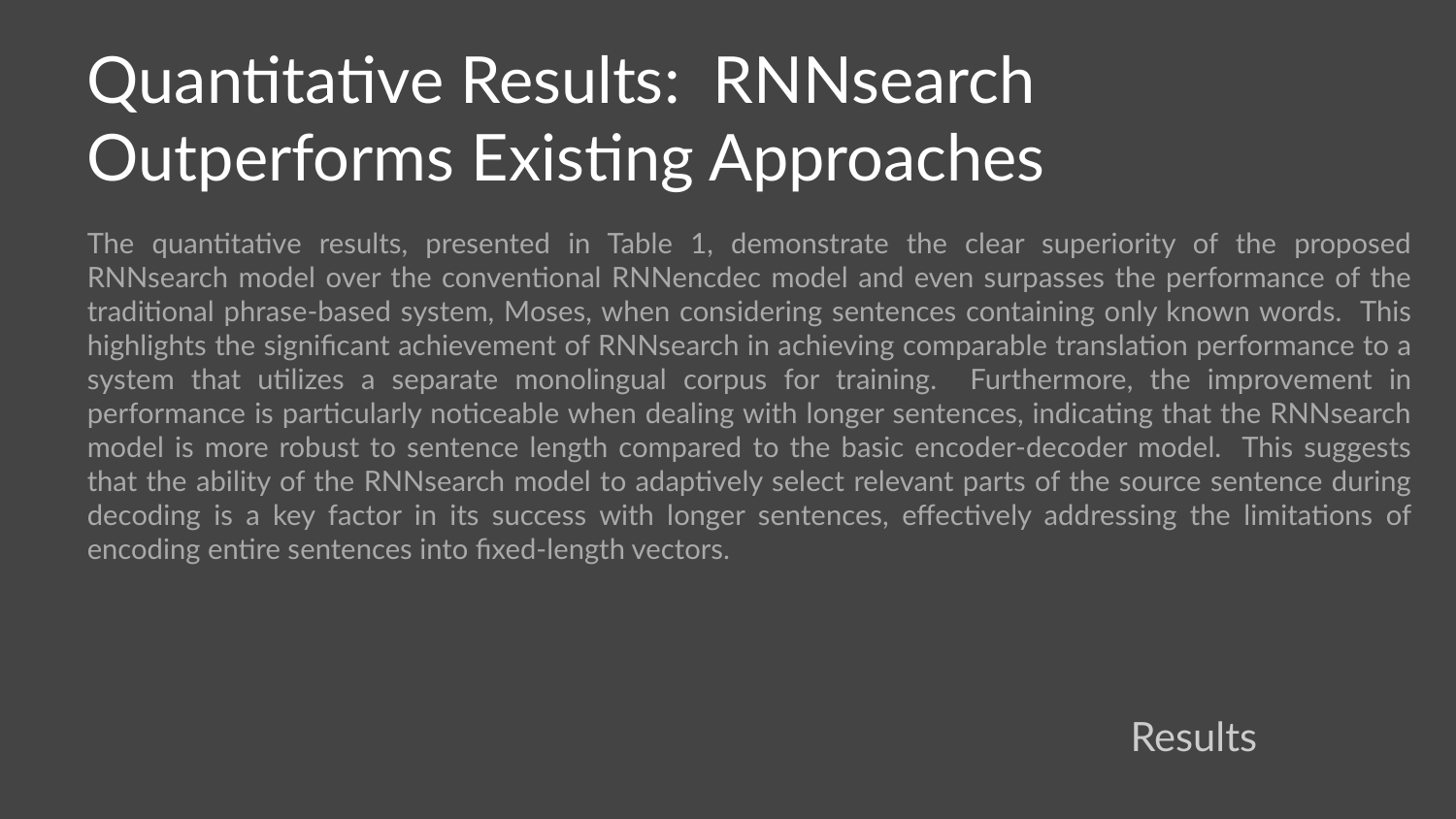

Quantitative Results:  RNNsearch Outperforms Existing Approaches
The quantitative results, presented in Table 1, demonstrate the clear superiority of the proposed RNNsearch model over the conventional RNNencdec model and even surpasses the performance of the traditional phrase-based system, Moses, when considering sentences containing only known words.  This highlights the significant achievement of RNNsearch in achieving comparable translation performance to a system that utilizes a separate monolingual corpus for training.  Furthermore, the improvement in performance is particularly noticeable when dealing with longer sentences, indicating that the RNNsearch model is more robust to sentence length compared to the basic encoder-decoder model.  This suggests that the ability of the RNNsearch model to adaptively select relevant parts of the source sentence during decoding is a key factor in its success with longer sentences, effectively addressing the limitations of encoding entire sentences into fixed-length vectors.
Results